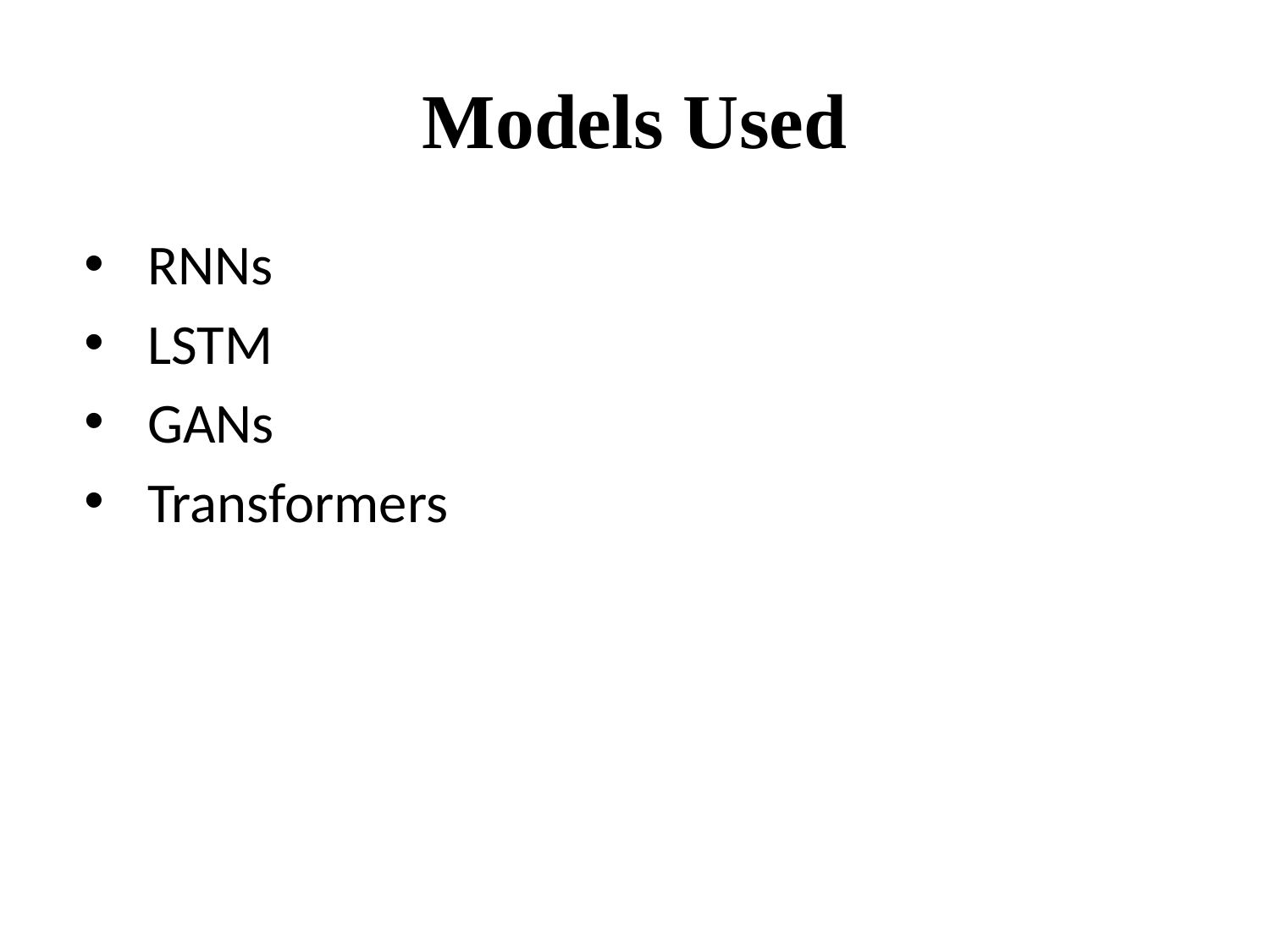

# Models Used
RNNs
LSTM
GANs
Transformers